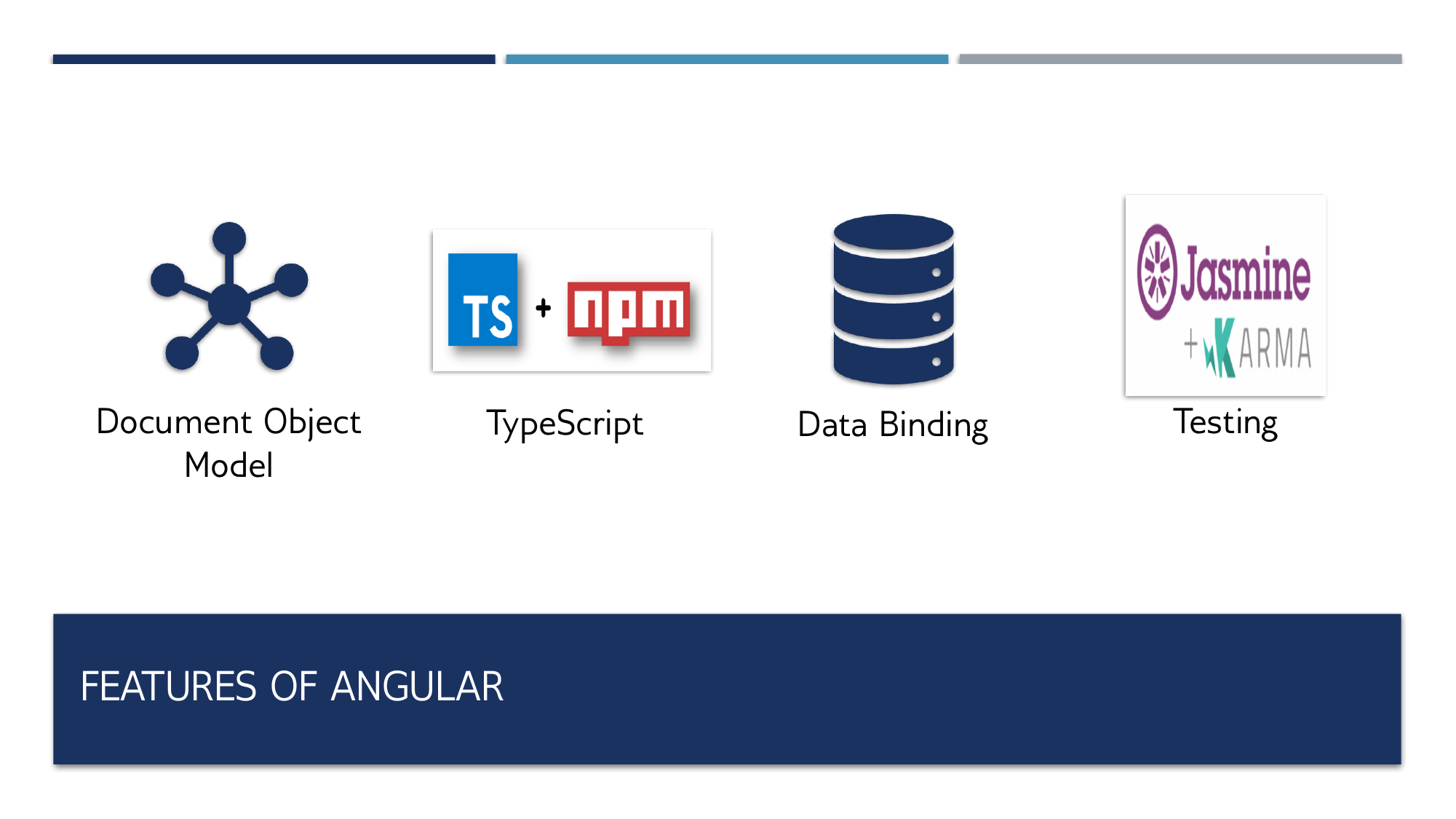

Document Object Model
TypeScript
Data Binding
Testing

# Features of Angular